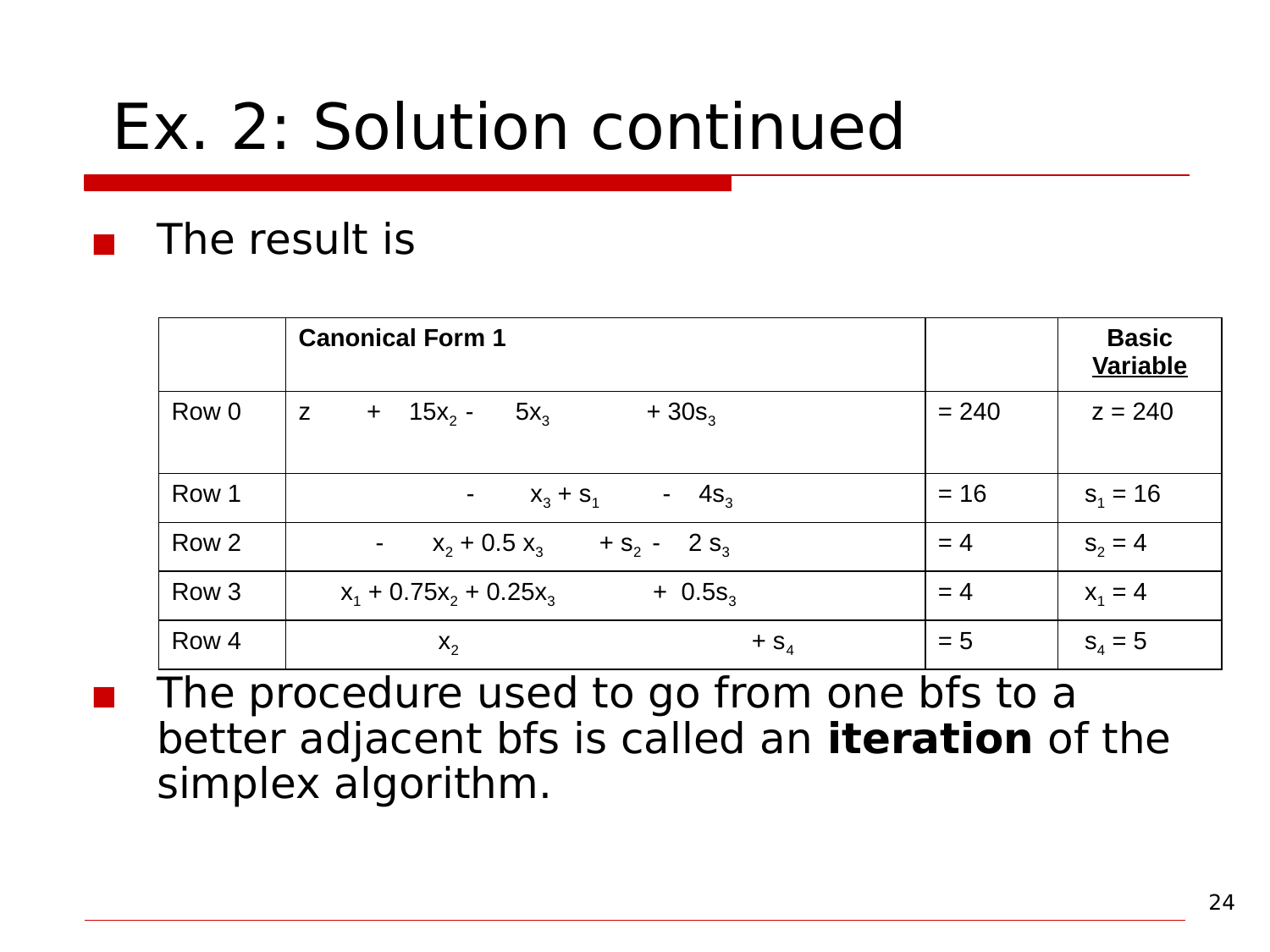

# Ex. 2: Solution continued
The result is

The procedure used to go from one bfs to a better adjacent bfs is called an iteration of the simplex algorithm.
|  | Canonical Form 1 |  | Basic Variable |
| --- | --- | --- | --- |
| Row 0 | z + 15x2 - 5x3 + 30s3 | = 240 | z = 240 |
| Row 1 | - x3 + s1 - 4s3 | = 16 | s1 = 16 |
| Row 2 | - x2 + 0.5 x3 + s2 - 2 s3 | = 4 | s2 = 4 |
| Row 3 | x1 + 0.75x2 + 0.25x3 + 0.5s3 | = 4 | x1 = 4 |
| Row 4 | x2 + s4 | = 5 | s4 = 5 |